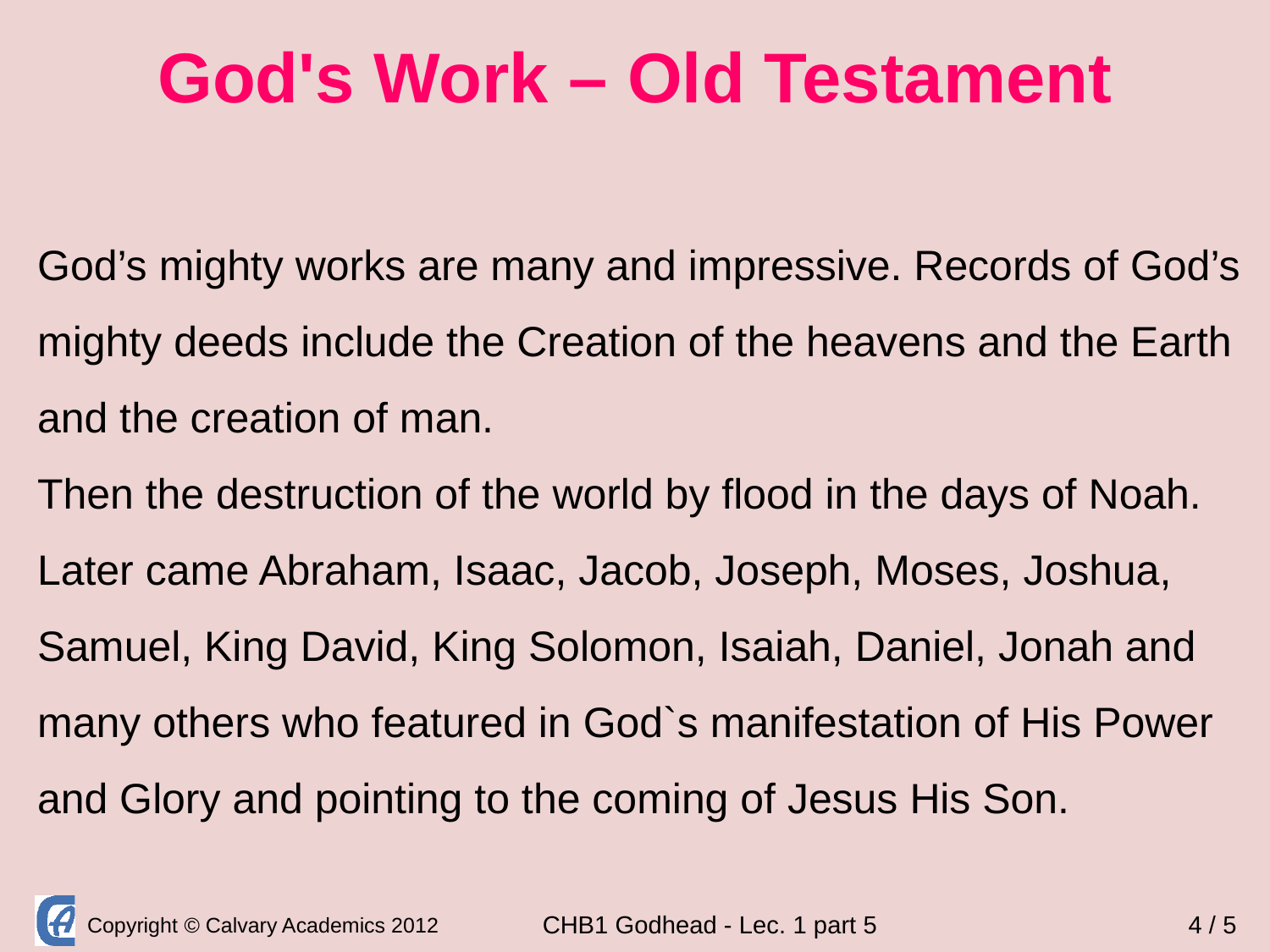

God's Work – Old Testament
God’s mighty works are many and impressive. Records of God’s mighty deeds include the Creation of the heavens and the Earth and the creation of man.
Then the destruction of the world by flood in the days of Noah.  Later came Abraham, Isaac, Jacob, Joseph, Moses, Joshua, Samuel, King David, King Solomon, Isaiah, Daniel, Jonah and many others who featured in God`s manifestation of His Power and Glory and pointing to the coming of Jesus His Son.
4 / 5